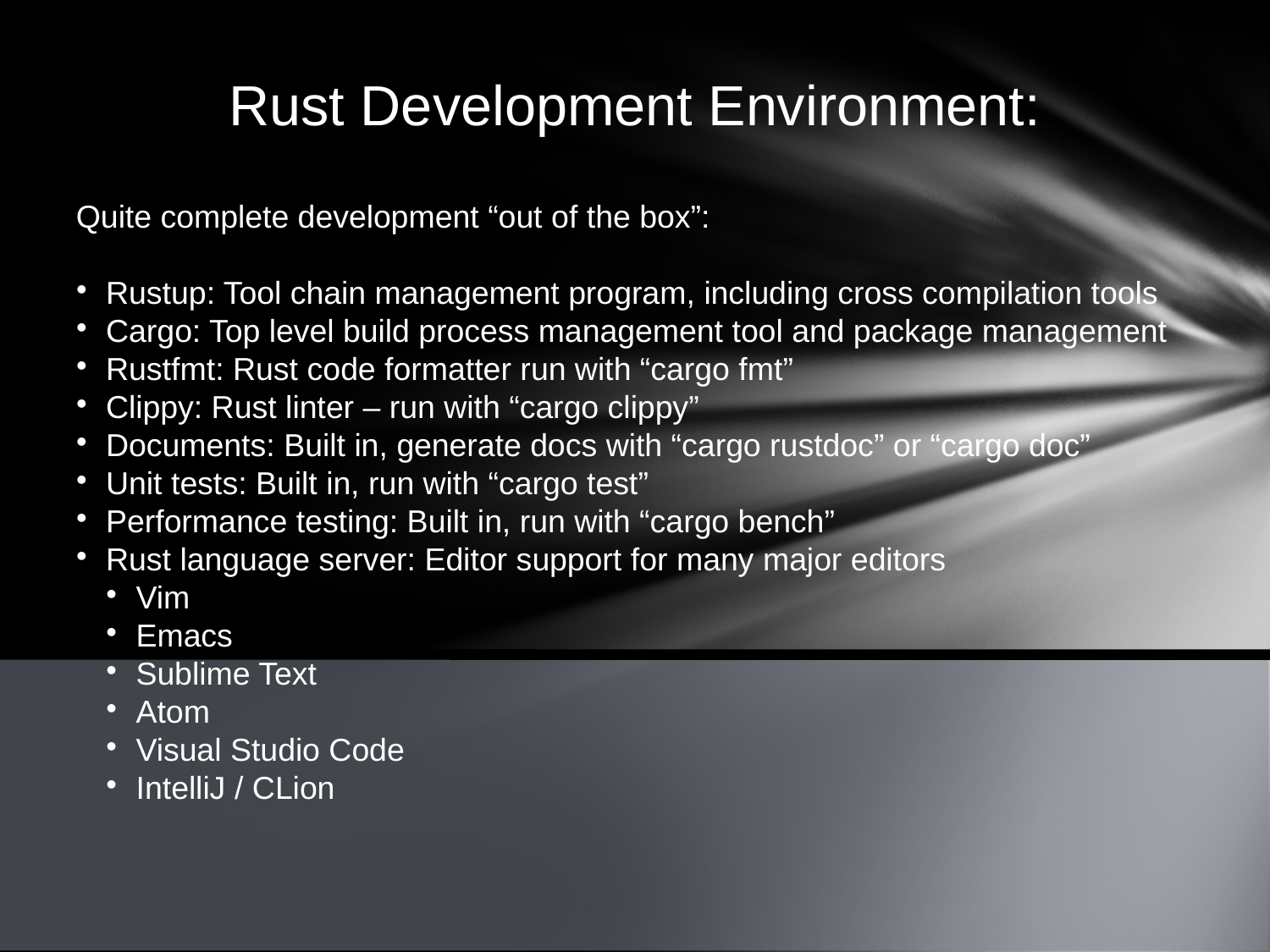

Rust Development Environment:
Quite complete development “out of the box”:

Rustup: Tool chain management program, including cross compilation tools
Cargo: Top level build process management tool and package management
Rustfmt: Rust code formatter run with “cargo fmt”
Clippy: Rust linter – run with “cargo clippy”
Documents: Built in, generate docs with “cargo rustdoc” or “cargo doc”
Unit tests: Built in, run with “cargo test”
Performance testing: Built in, run with “cargo bench”
Rust language server: Editor support for many major editors
Vim
Emacs
Sublime Text
Atom
Visual Studio Code
IntelliJ / CLion